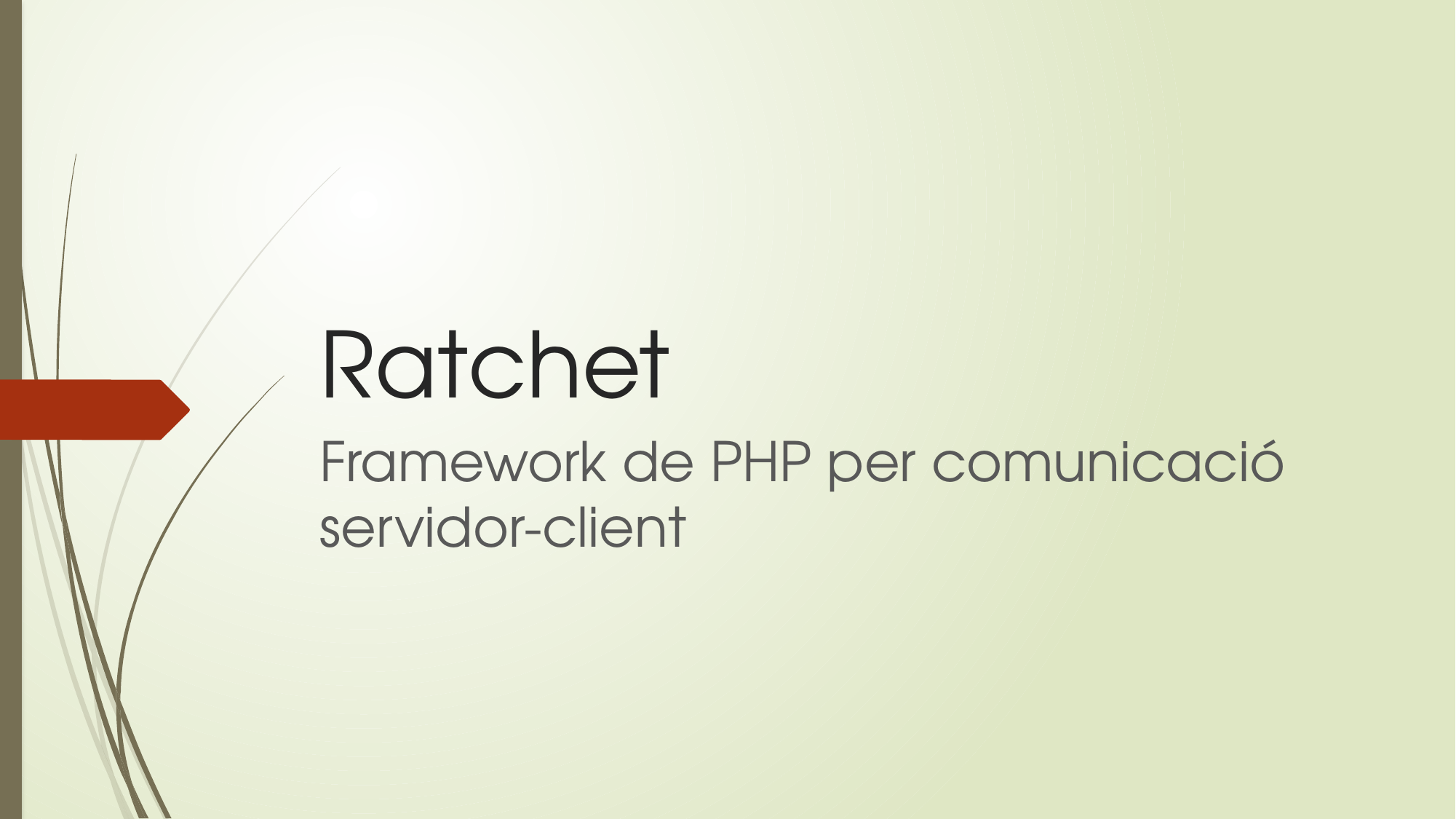

# Ratchet
Framework de PHP per comunicació servidor-client